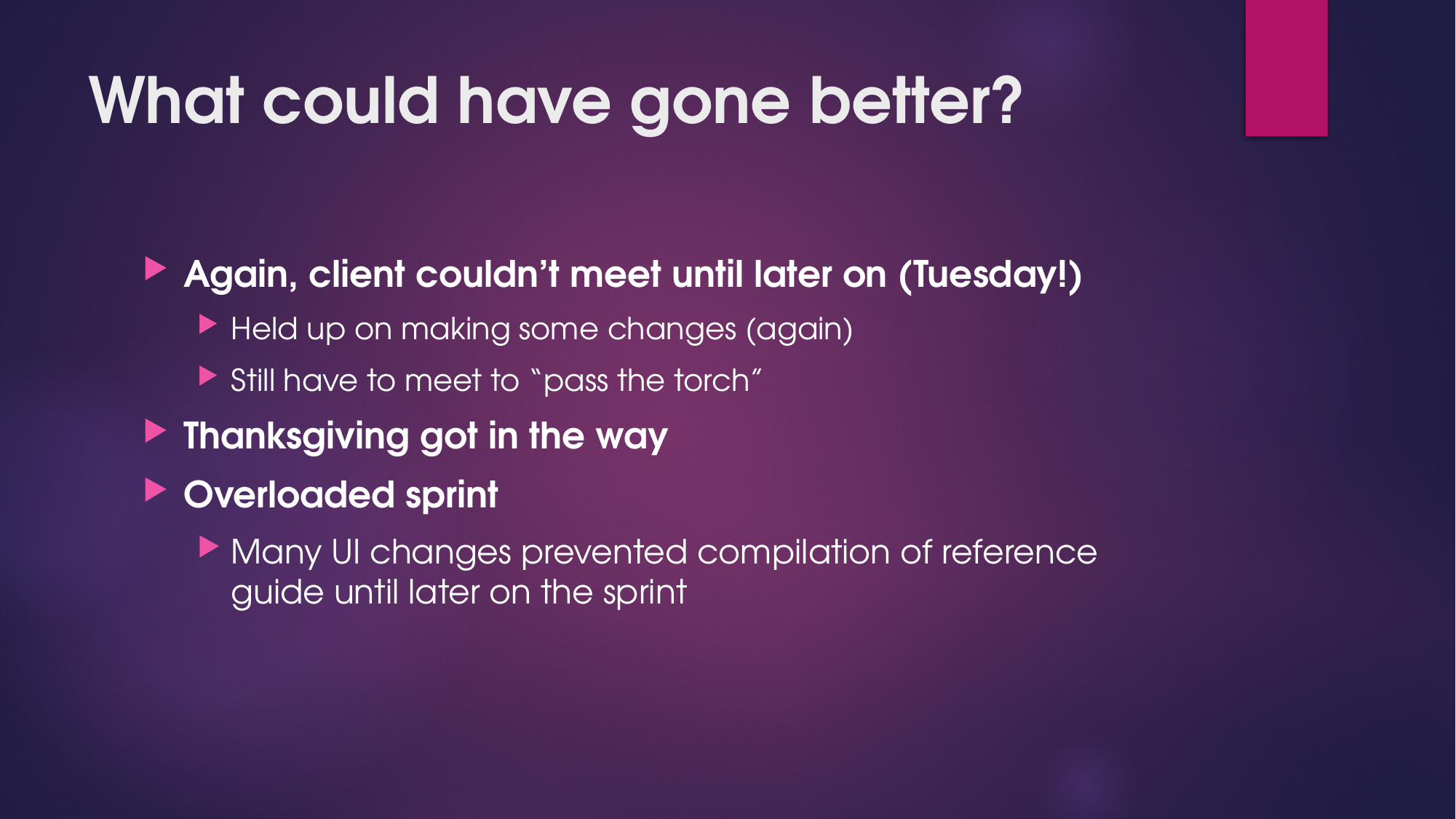

# What could have gone better?
Again, client couldn’t meet until later on (Tuesday!)
Held up on making some changes (again)
Still have to meet to “pass the torch”
Thanksgiving got in the way
Overloaded sprint
Many UI changes prevented compilation of reference guide until later on the sprint